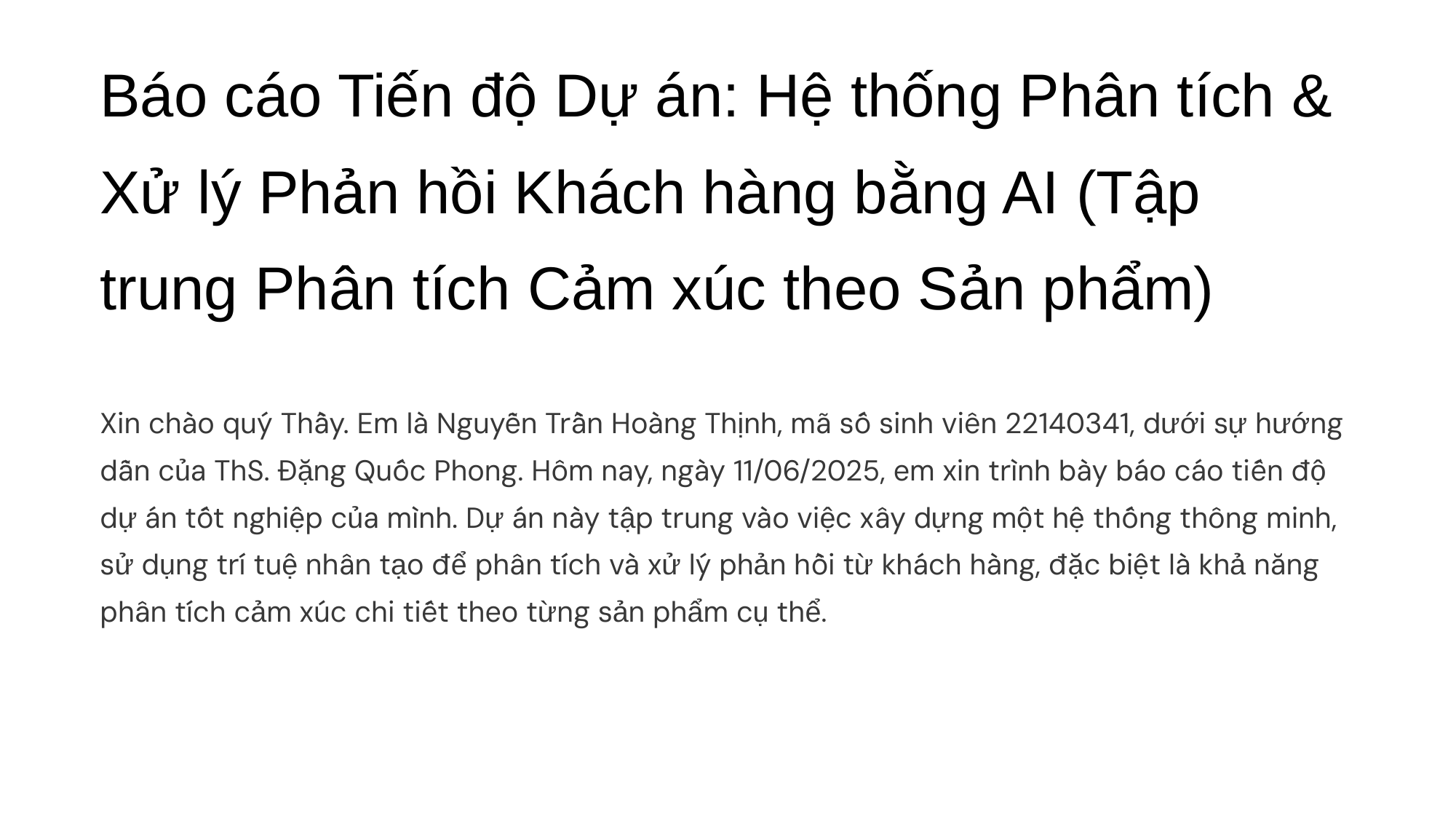

Báo cáo Tiến độ Dự án: Hệ thống Phân tích & Xử lý Phản hồi Khách hàng bằng AI (Tập trung Phân tích Cảm xúc theo Sản phẩm)
Xin chào quý Thầy. Em là Nguyễn Trần Hoàng Thịnh, mã số sinh viên 22140341, dưới sự hướng dẫn của ThS. Đặng Quốc Phong. Hôm nay, ngày 11/06/2025, em xin trình bày báo cáo tiến độ dự án tốt nghiệp của mình. Dự án này tập trung vào việc xây dựng một hệ thống thông minh, sử dụng trí tuệ nhân tạo để phân tích và xử lý phản hồi từ khách hàng, đặc biệt là khả năng phân tích cảm xúc chi tiết theo từng sản phẩm cụ thể.